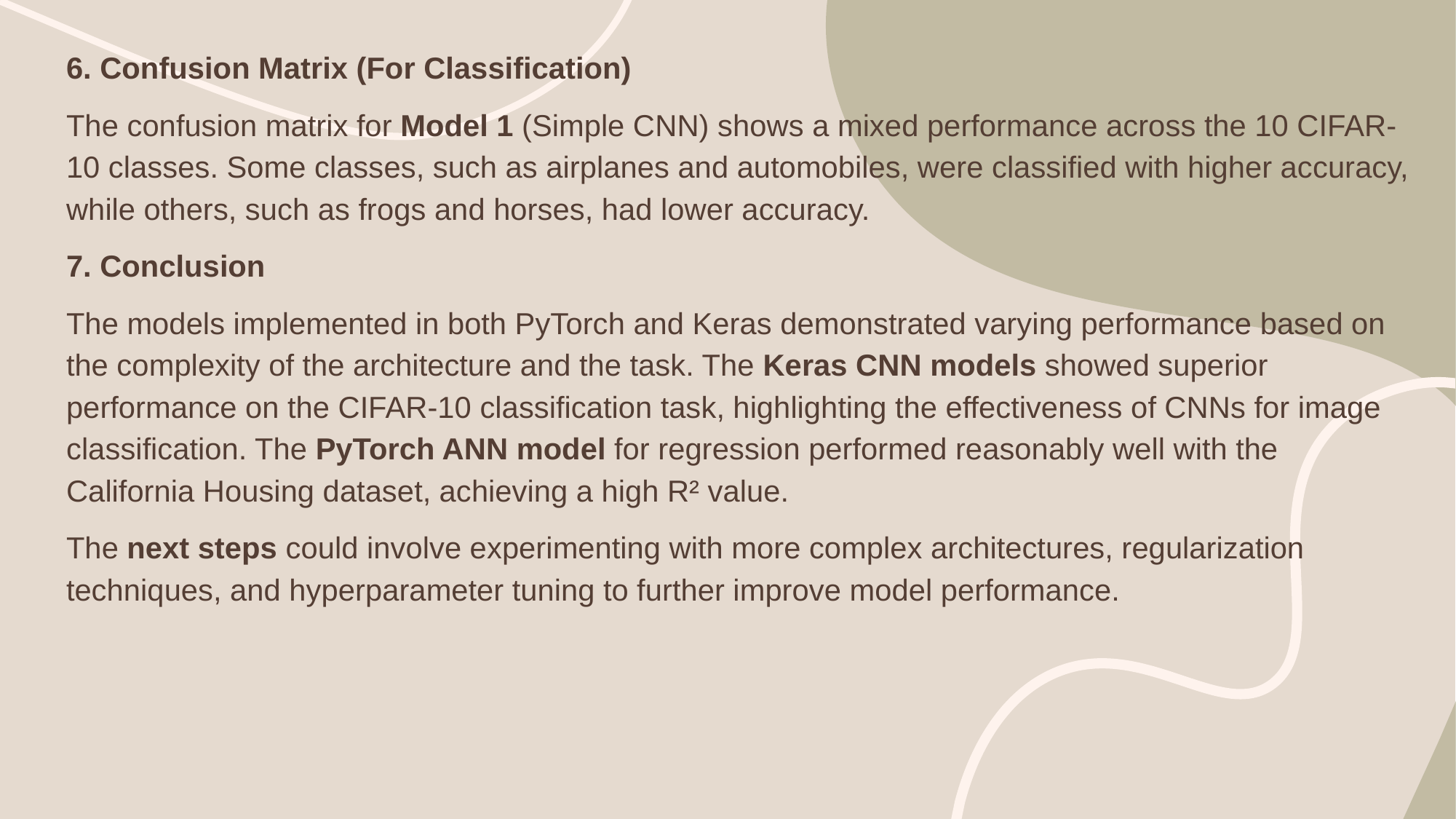

6. Confusion Matrix (For Classification)
The confusion matrix for Model 1 (Simple CNN) shows a mixed performance across the 10 CIFAR-10 classes. Some classes, such as airplanes and automobiles, were classified with higher accuracy, while others, such as frogs and horses, had lower accuracy.
7. Conclusion
The models implemented in both PyTorch and Keras demonstrated varying performance based on the complexity of the architecture and the task. The Keras CNN models showed superior performance on the CIFAR-10 classification task, highlighting the effectiveness of CNNs for image classification. The PyTorch ANN model for regression performed reasonably well with the California Housing dataset, achieving a high R² value.
The next steps could involve experimenting with more complex architectures, regularization techniques, and hyperparameter tuning to further improve model performance.